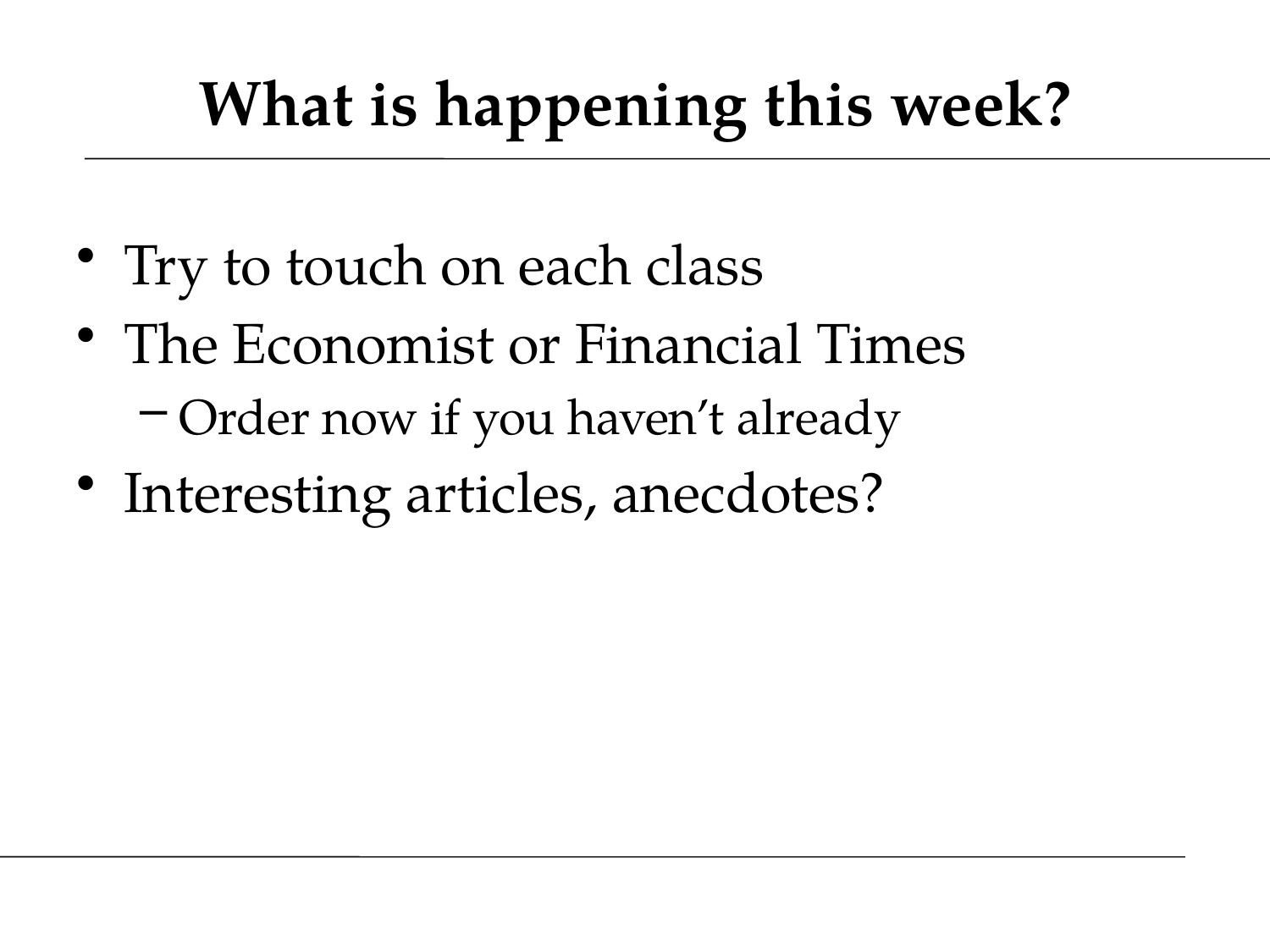

# What is happening this week?
Try to touch on each class
The Economist or Financial Times
Order now if you haven’t already
Interesting articles, anecdotes?